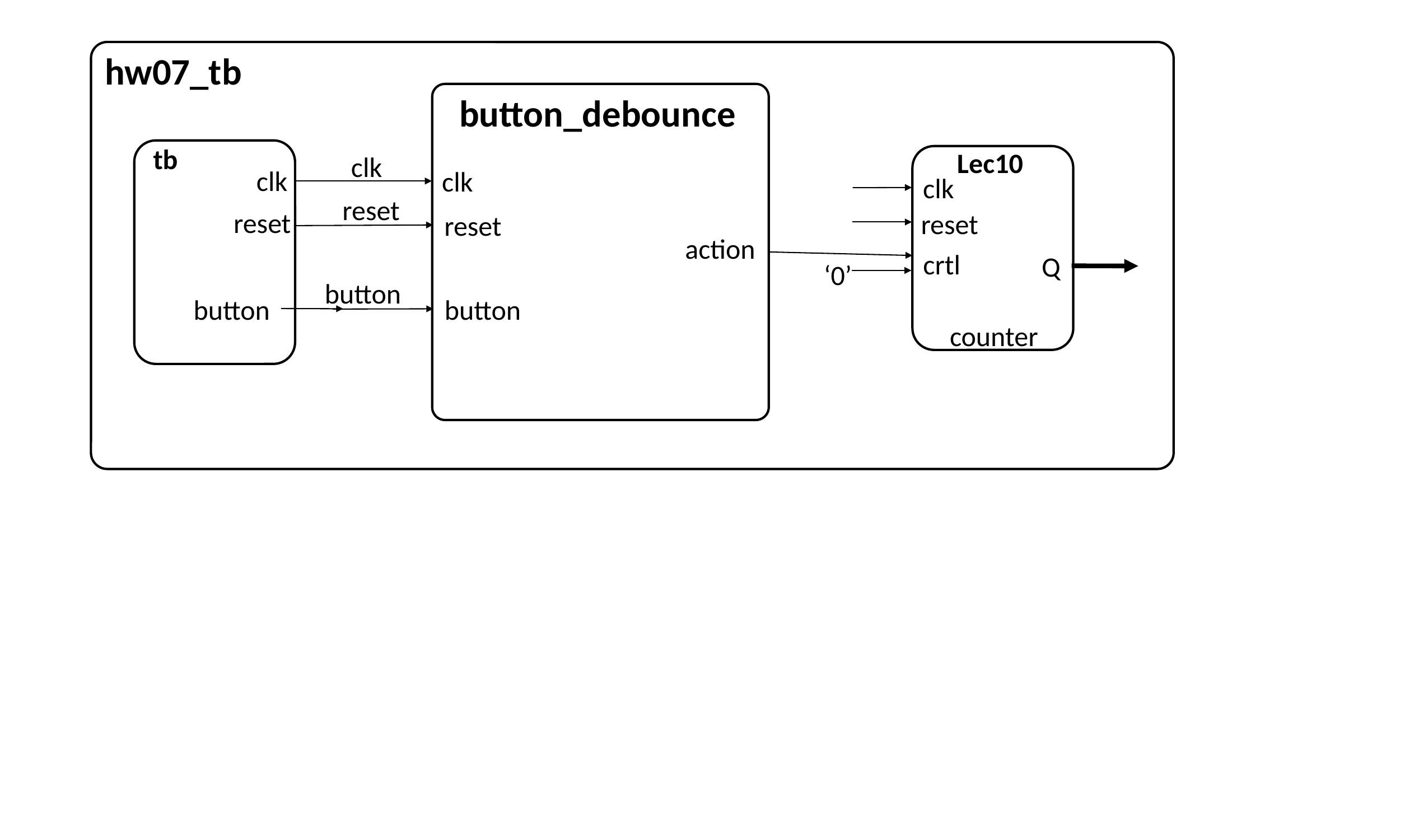

hw07_tb

button_debounce
tb
Lec10

clk

clk
clk
clk
reset
reset
reset
reset
action
crtl
Q
‘0’
button
button
button
counter